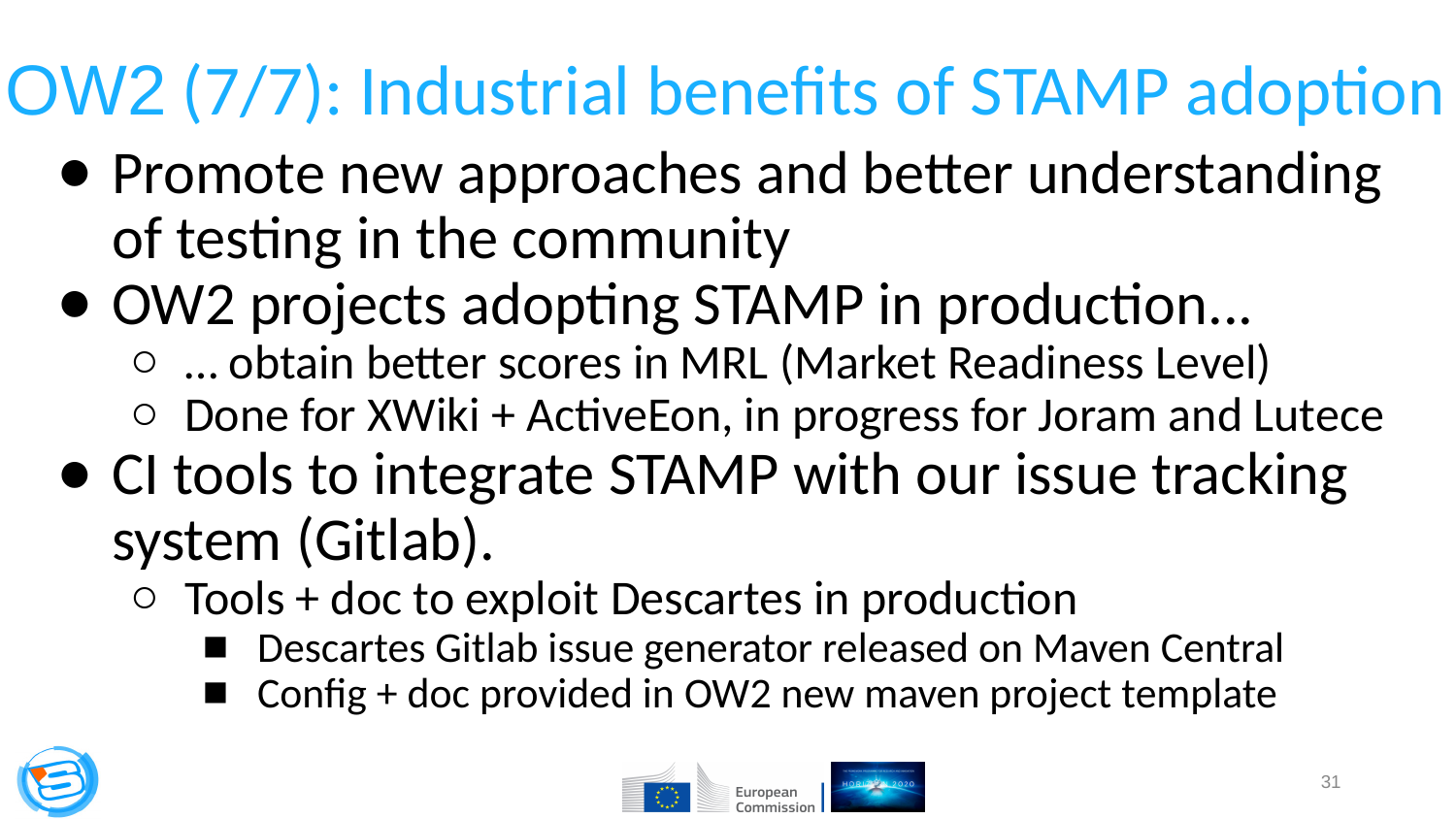

OW2 (7/7): Industrial benefits of STAMP adoption
Promote new approaches and better understanding of testing in the community
OW2 projects adopting STAMP in production...
… obtain better scores in MRL (Market Readiness Level)
Done for XWiki + ActiveEon, in progress for Joram and Lutece
CI tools to integrate STAMP with our issue tracking system (Gitlab).
Tools + doc to exploit Descartes in production
Descartes Gitlab issue generator released on Maven Central
Config + doc provided in OW2 new maven project template
31